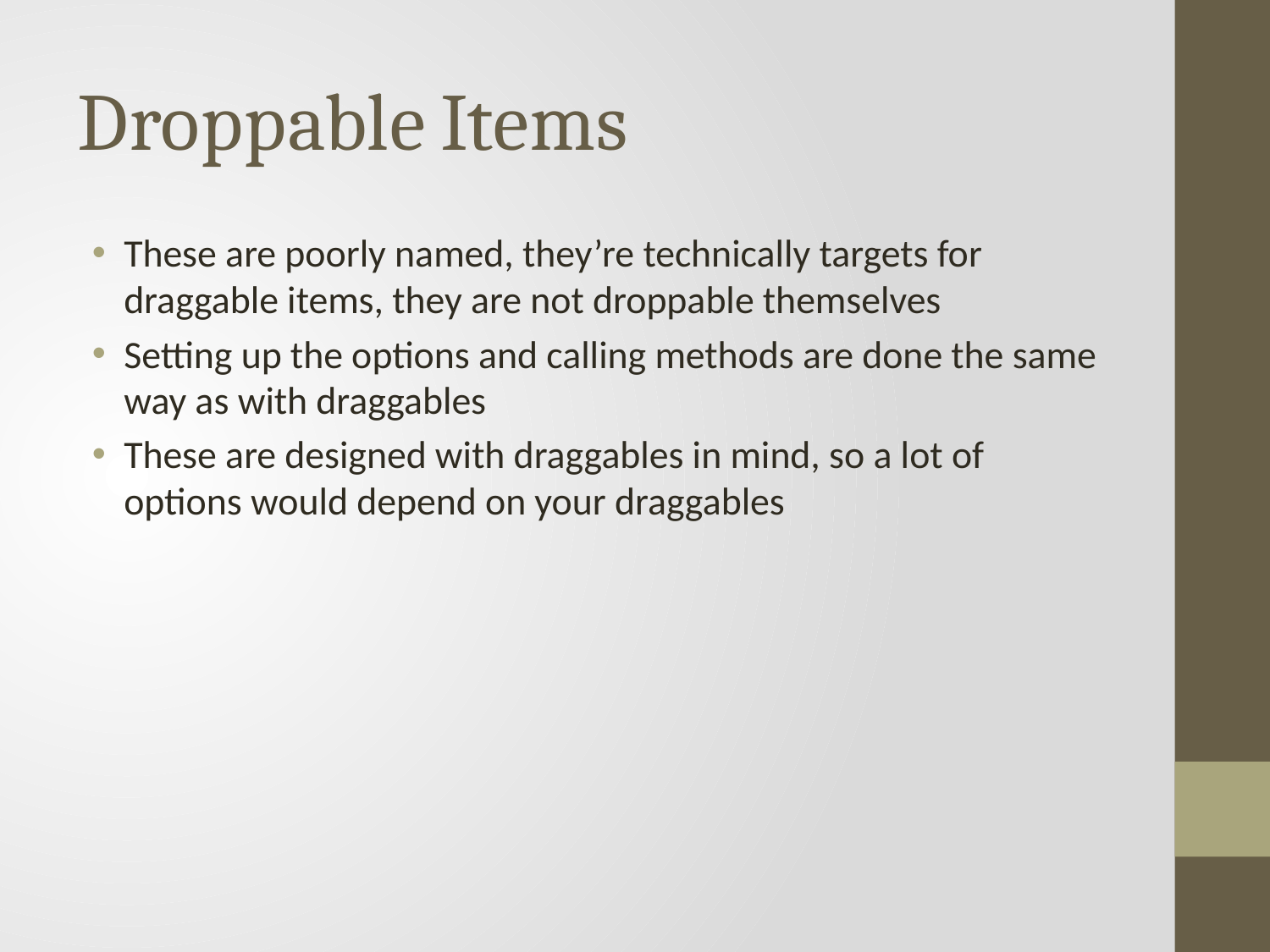

# Droppable Items
These are poorly named, they’re technically targets for draggable items, they are not droppable themselves
Setting up the options and calling methods are done the same way as with draggables
These are designed with draggables in mind, so a lot of options would depend on your draggables